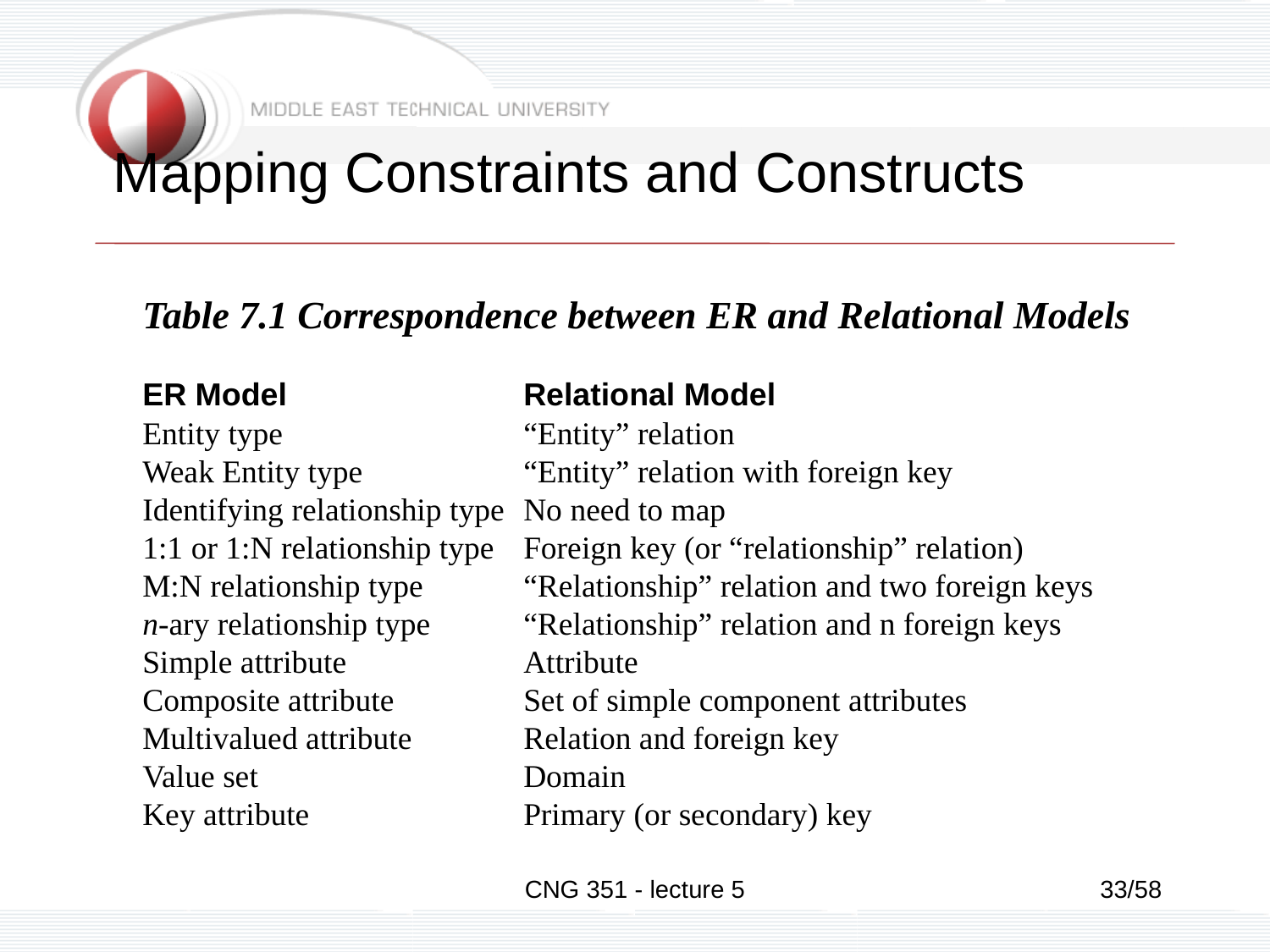

# Mapping Constraints and Constructs
Table 7.1 Correspondence between ER and Relational Models

ER Model		Relational Model
Entity type		“Entity” relation
Weak Entity type		“Entity” relation with foreign key
Identifying relationship type	No need to map
1:1 or 1:N relationship type	Foreign key (or “relationship” relation)
M:N relationship type	“Relationship” relation and two foreign keys
n-ary relationship type	“Relationship” relation and n foreign keys
Simple attribute		Attribute
Composite attribute		Set of simple component attributes
Multivalued attribute	Relation and foreign key
Value set			Domain
Key attribute		Primary (or secondary) key
CNG 351 - lecture 5
33/58